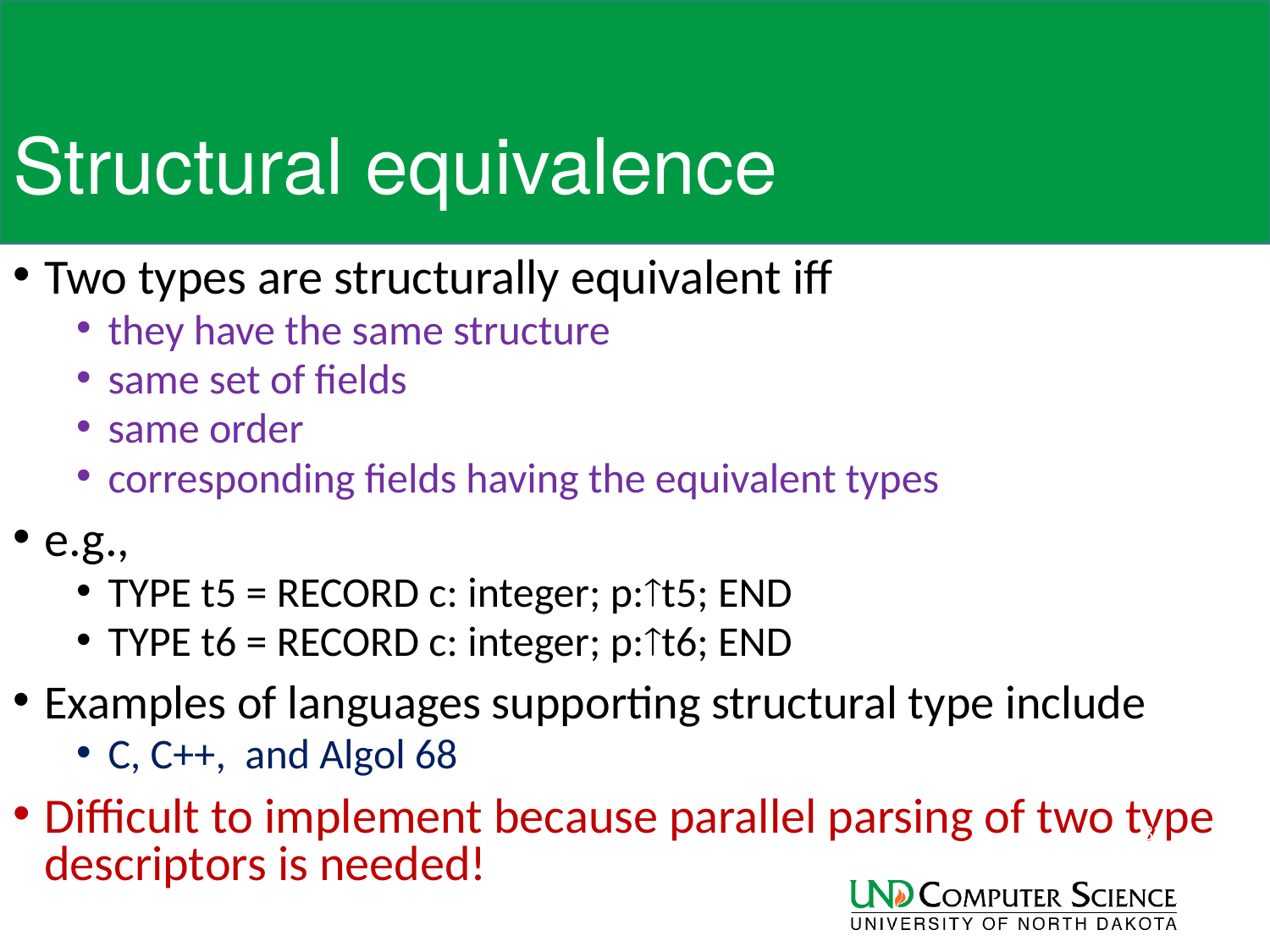

# Structural equivalence
Two types are structurally equivalent iff
they have the same structure
same set of fields
same order
corresponding fields having the equivalent types
e.g.,
TYPE t5 = RECORD c: integer; p:↑t5; END
TYPE t6 = RECORD c: integer; p:↑t6; END
Examples of languages supporting structural type include
C, C++,  and Algol 68
Difficult to implement because parallel parsing of two type descriptors is needed!
33